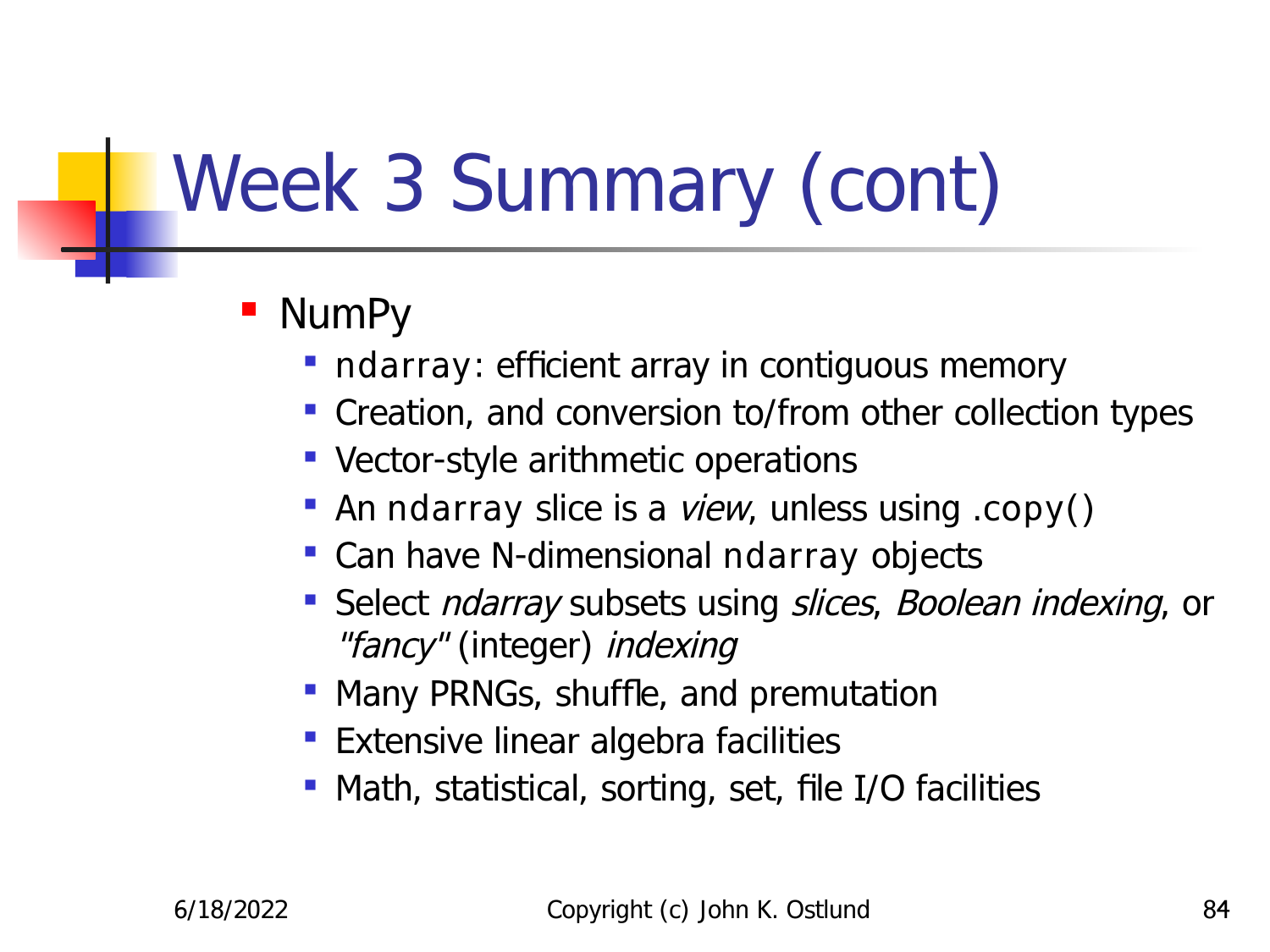

# Week 3 Summary (cont)
NumPy
ndarray: efficient array in contiguous memory
Creation, and conversion to/from other collection types
Vector-style arithmetic operations
An ndarray slice is a view, unless using .copy()
Can have N-dimensional ndarray objects
Select ndarray subsets using slices, Boolean indexing, or "fancy" (integer) indexing
Many PRNGs, shuffle, and premutation
Extensive linear algebra facilities
Math, statistical, sorting, set, file I/O facilities

6/18/2022
Copyright (c) John K. Ostlund
84